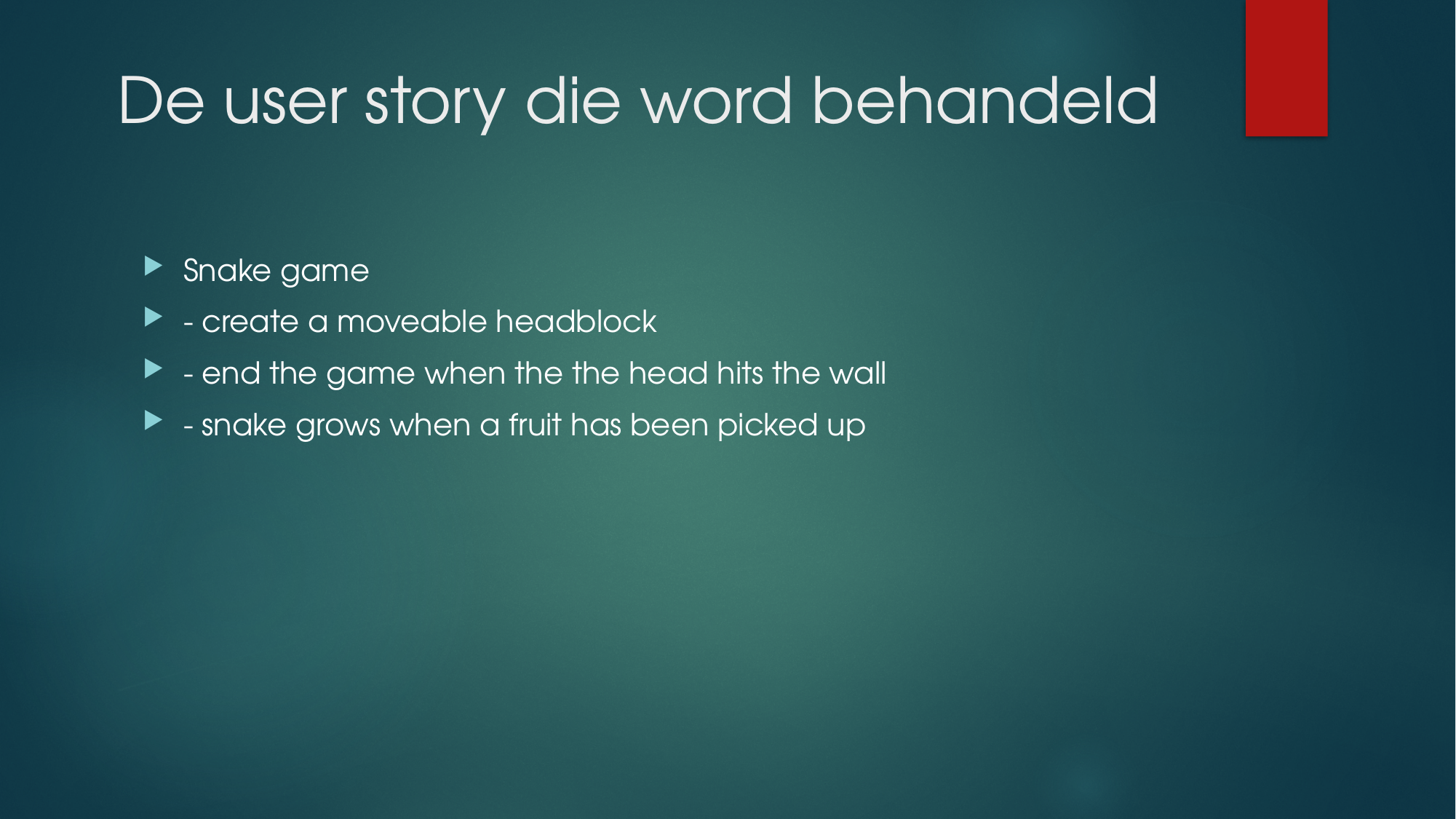

# De user story die word behandeld
Snake game
- create a moveable headblock
- end the game when the the head hits the wall
- snake grows when a fruit has been picked up